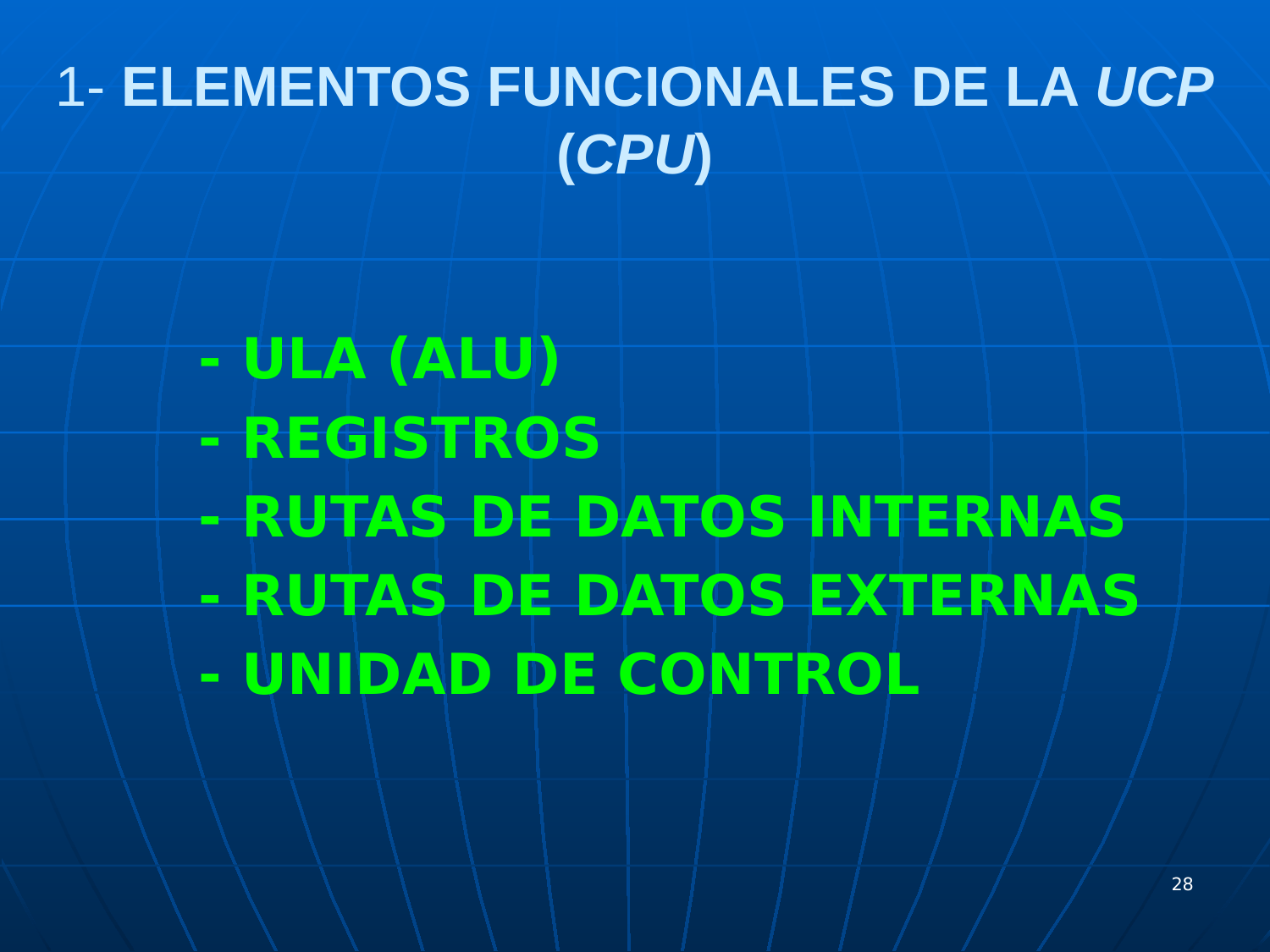

# 1- ELEMENTOS FUNCIONALES DE LA UCP (CPU)
- ULA (ALU)
- REGISTROS
- RUTAS DE DATOS INTERNAS
- RUTAS DE DATOS EXTERNAS
- UNIDAD DE CONTROL
28